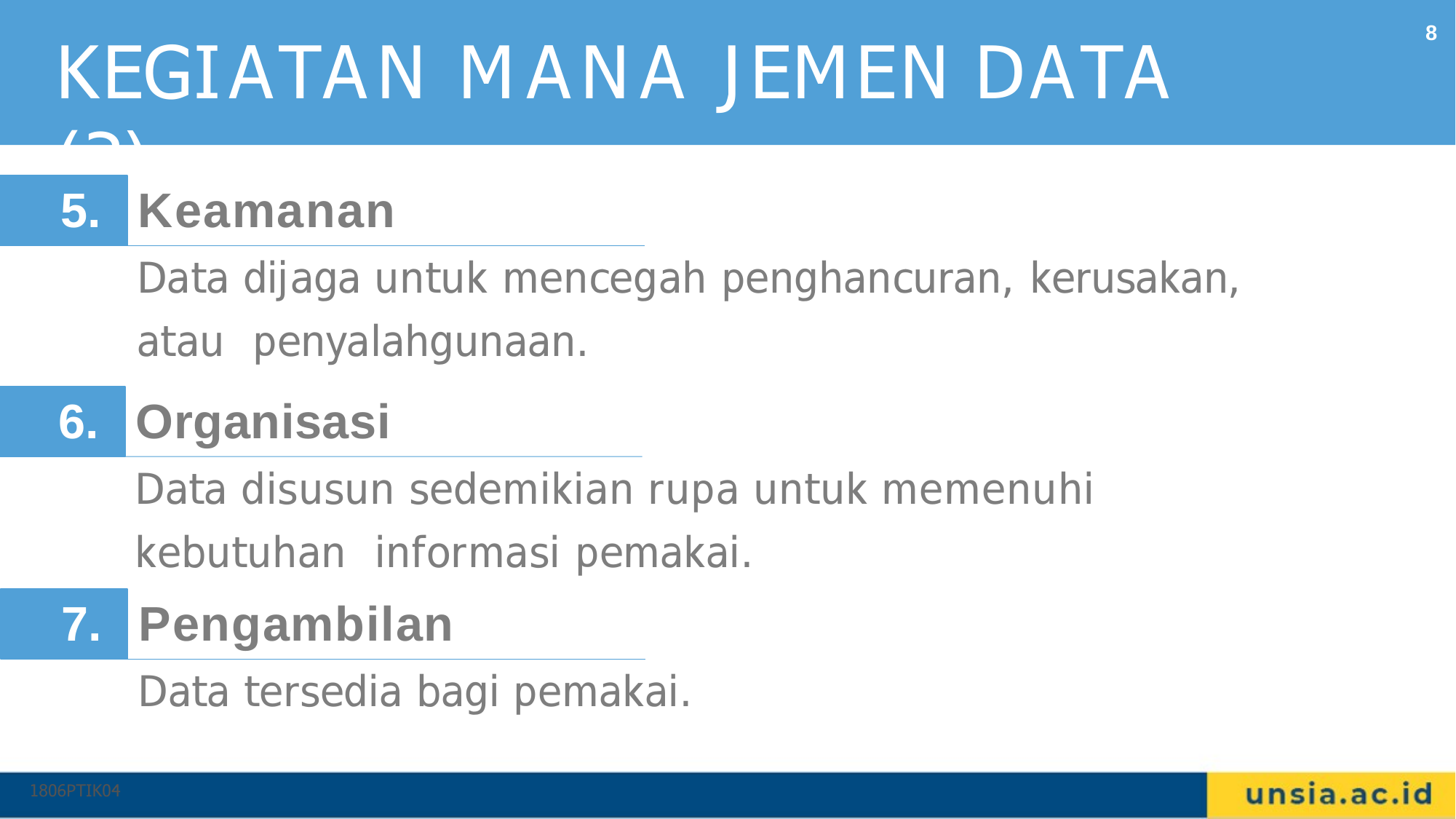

8
# KEGIATAN MANA JEMEN DATA (3)
Keamanan
Data dijaga untuk mencegah penghancuran, kerusakan, atau  penyalahgunaan.
Organisasi
Data disusun sedemikian rupa untuk memenuhi kebutuhan  informasi pemakai.
Pengambilan
Data tersedia bagi pemakai.

1806PTIK04